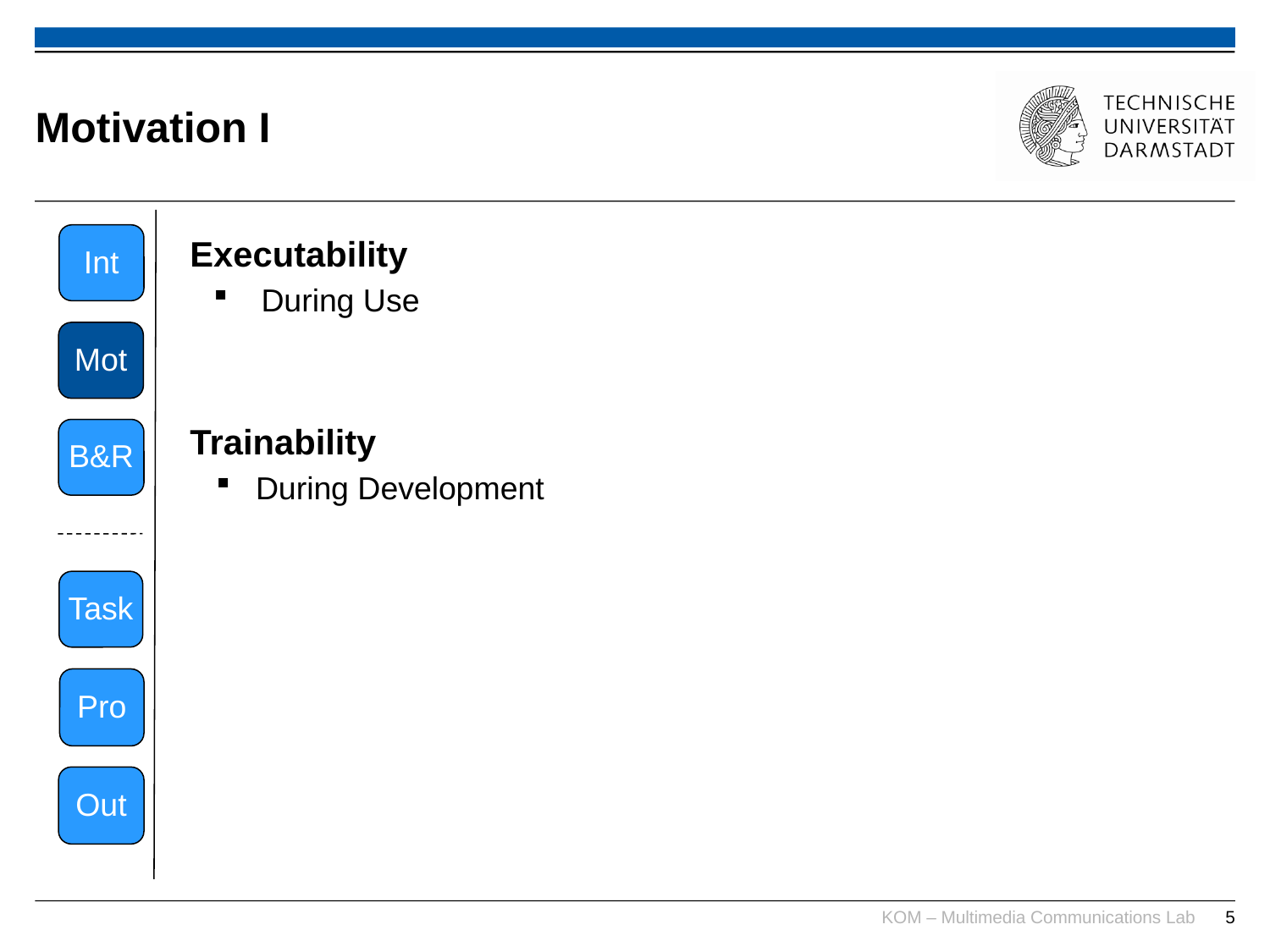

# Motivation I
Int
Executability
During Use

Trainability
During Development

Mot
B&R
Task
Pro
Out